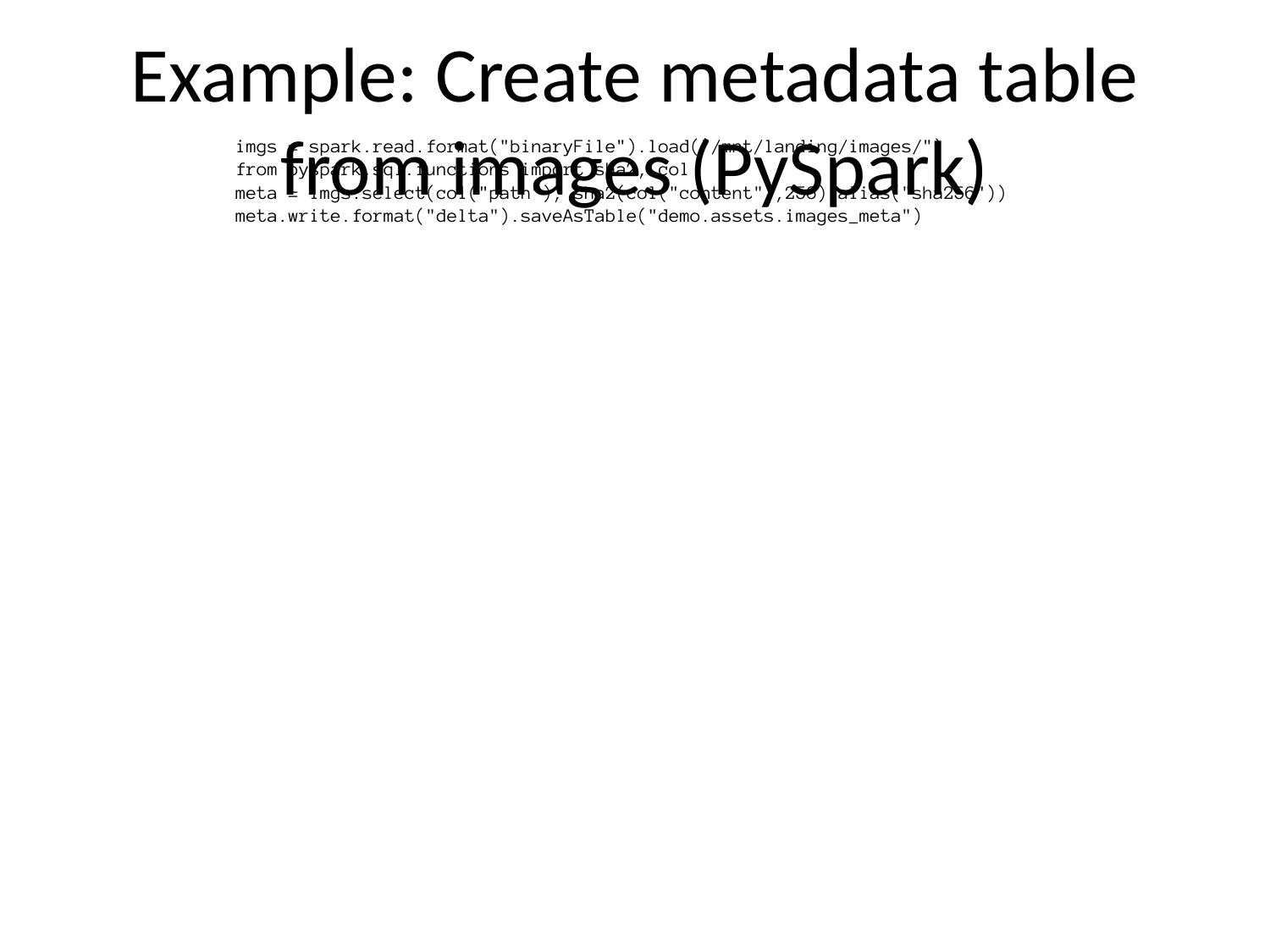

# Example: Create metadata table from images (PySpark)
imgs = spark.read.format("binaryFile").load("/mnt/landing/images/")
from pyspark.sql.functions import sha2, col
meta = imgs.select(col("path"), sha2(col("content"),256).alias("sha256"))
meta.write.format("delta").saveAsTable("demo.assets.images_meta")